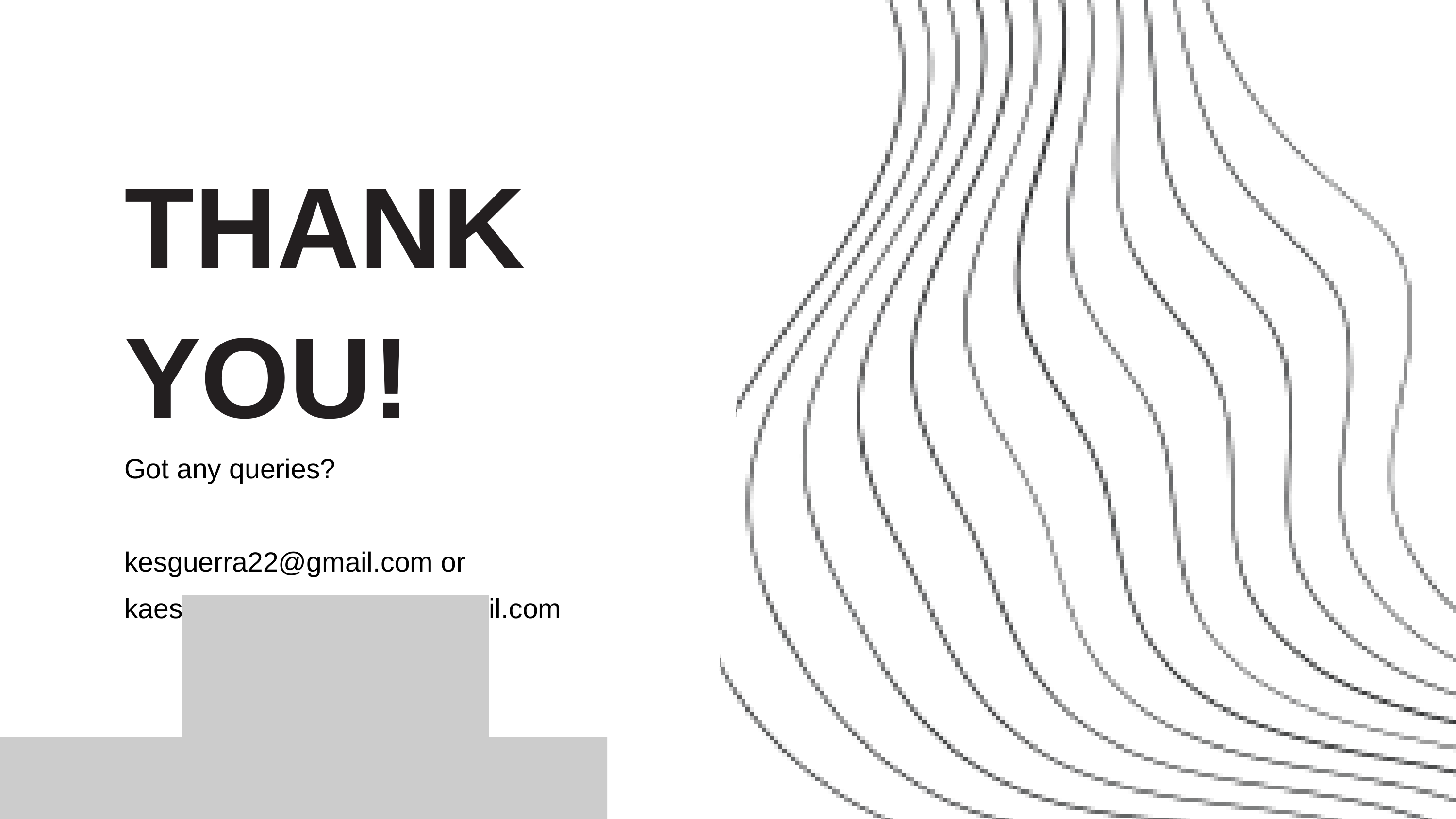

THANK YOU!
Got any queries?

kesguerra22@gmail.com or kaesguerra.gcf.pagasa@gmail.com